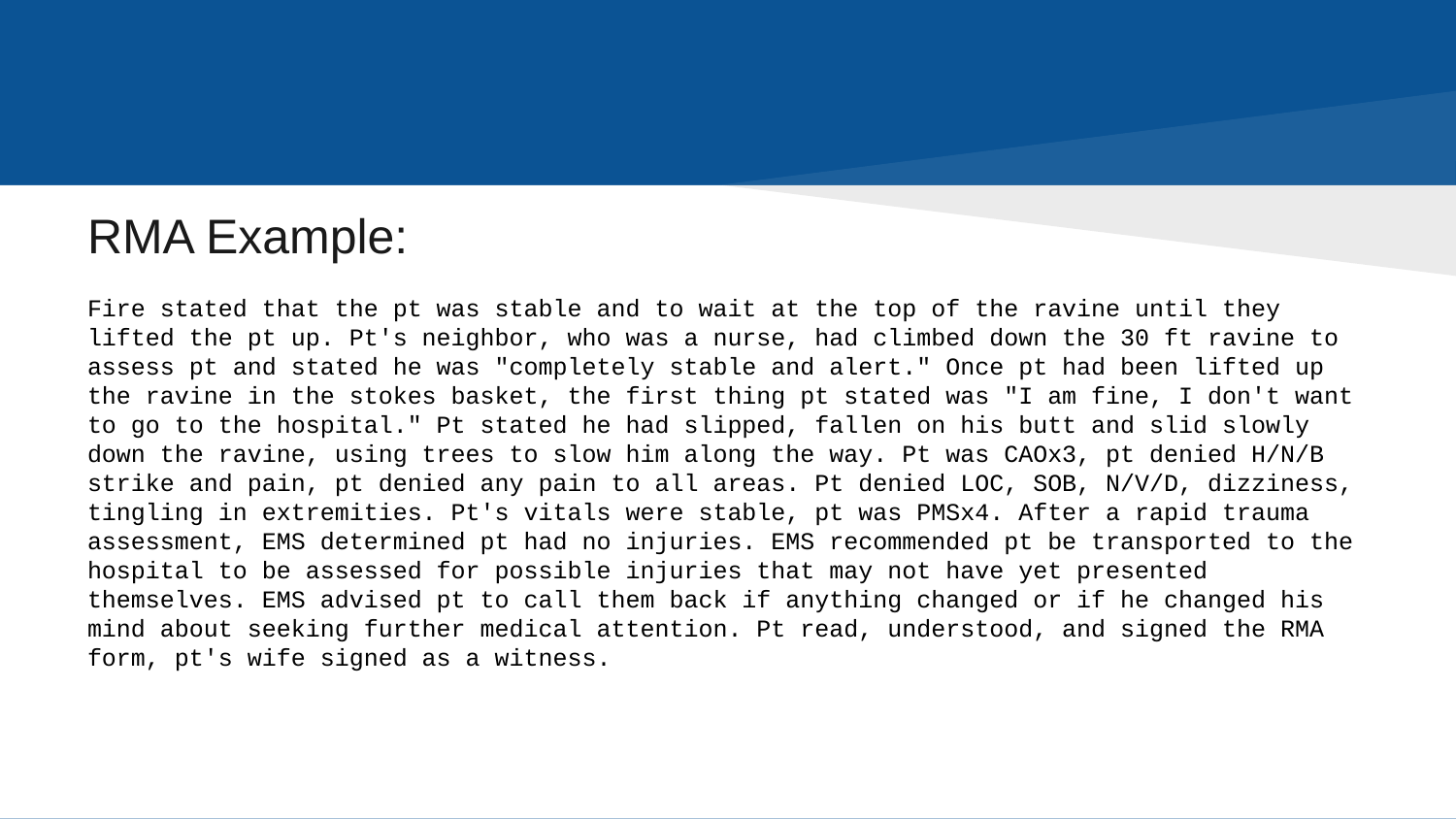

#
RMA Example:

Fire stated that the pt was stable and to wait at the top of the ravine until they lifted the pt up. Pt's neighbor, who was a nurse, had climbed down the 30 ft ravine to assess pt and stated he was "completely stable and alert." Once pt had been lifted up the ravine in the stokes basket, the first thing pt stated was "I am fine, I don't want to go to the hospital." Pt stated he had slipped, fallen on his butt and slid slowly down the ravine, using trees to slow him along the way. Pt was CAOx3, pt denied H/N/B strike and pain, pt denied any pain to all areas. Pt denied LOC, SOB, N/V/D, dizziness, tingling in extremities. Pt's vitals were stable, pt was PMSx4. After a rapid trauma assessment, EMS determined pt had no injuries. EMS recommended pt be transported to the hospital to be assessed for possible injuries that may not have yet presented themselves. EMS advised pt to call them back if anything changed or if he changed his mind about seeking further medical attention. Pt read, understood, and signed the RMA form, pt's wife signed as a witness.